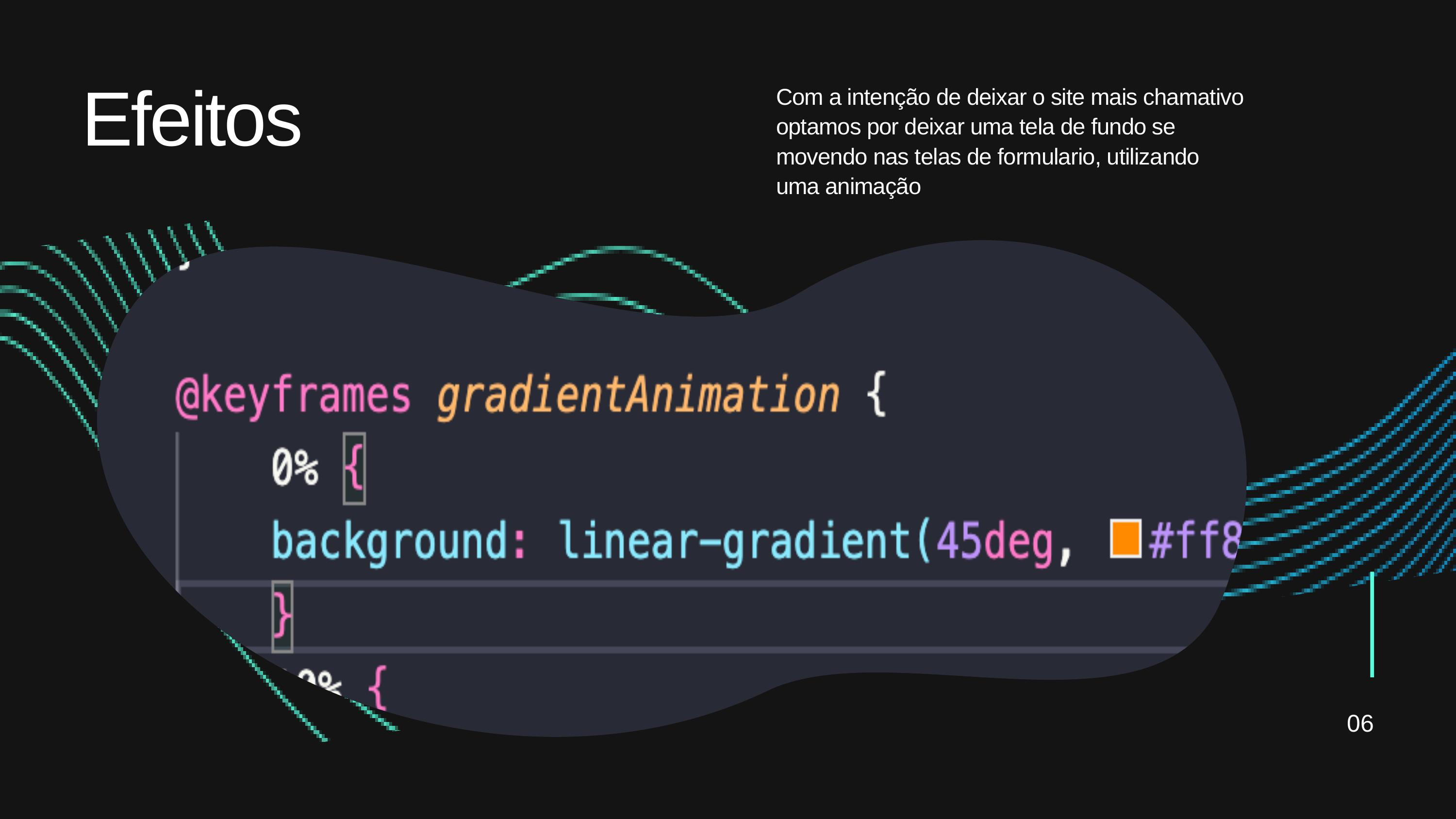

Efeitos
Com a intenção de deixar o site mais chamativo optamos por deixar uma tela de fundo se movendo nas telas de formulario, utilizando uma animação

06